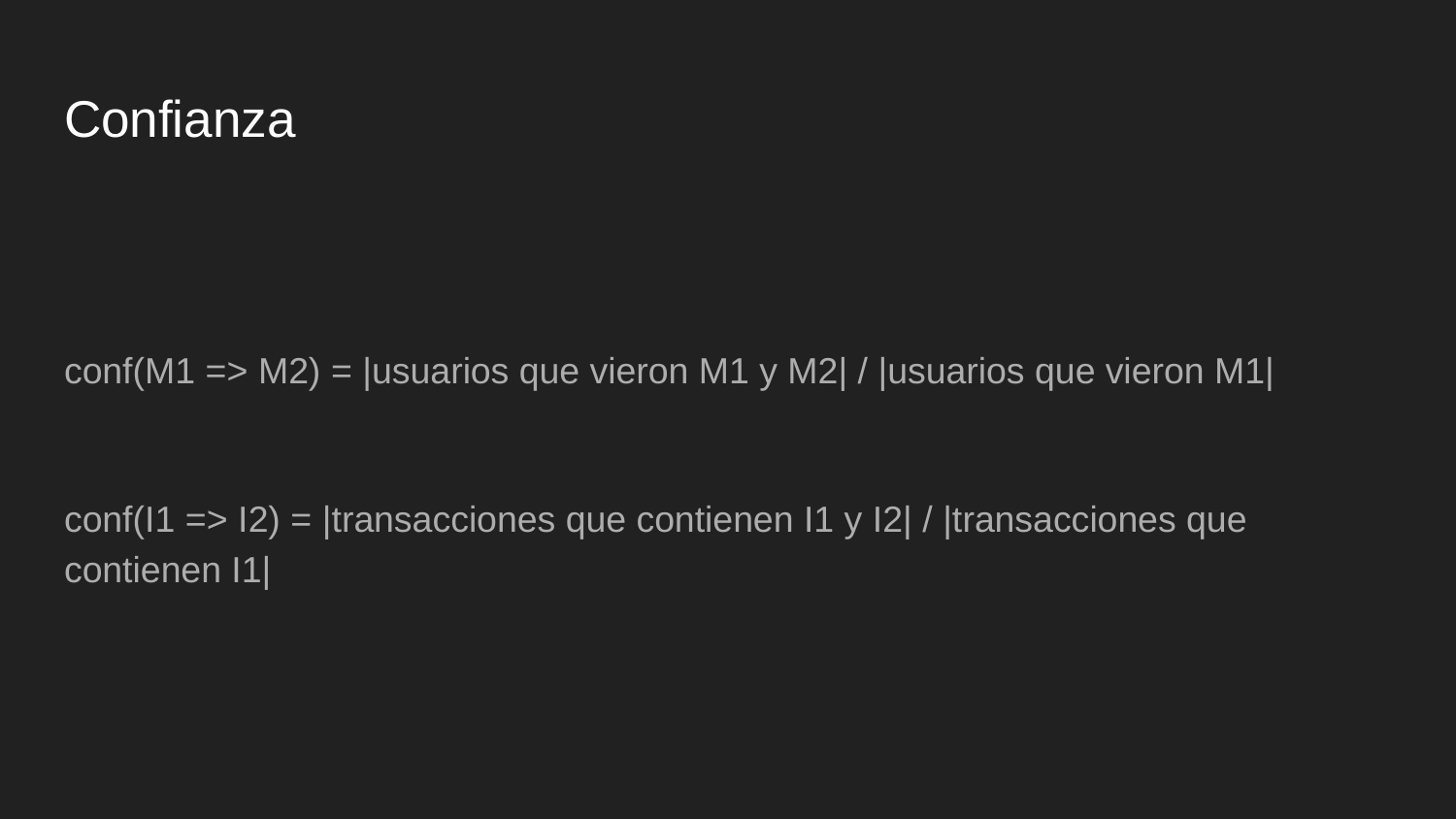

# Confianza

conf(M1 => M2) = |usuarios que vieron M1 y M2| / |usuarios que vieron M1|

conf(I1 => I2) = |transacciones que contienen I1 y I2| / |transacciones que contienen I1|